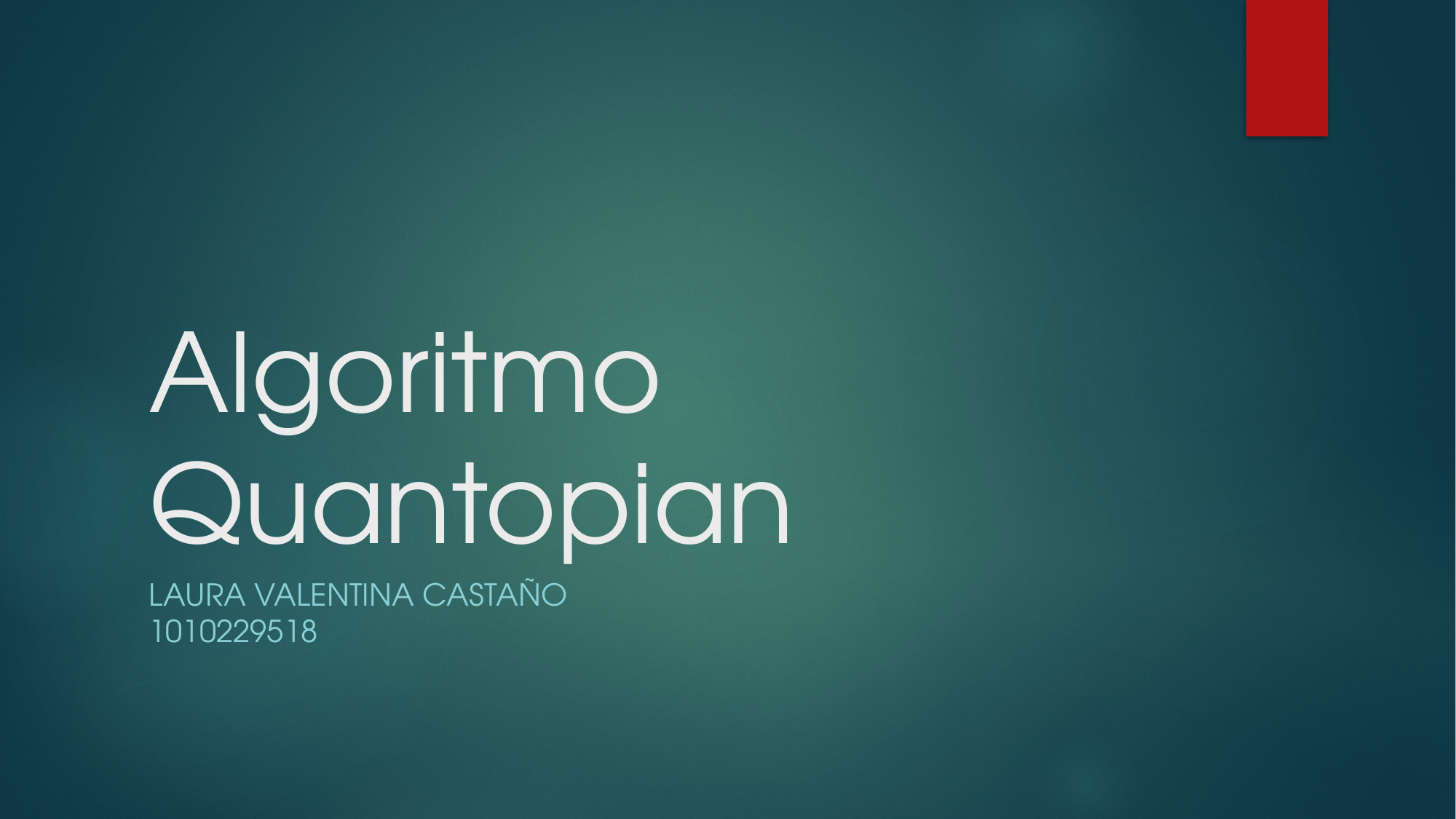

# Algoritmo Quantopian
Laura Valentina Castaño
1010229518